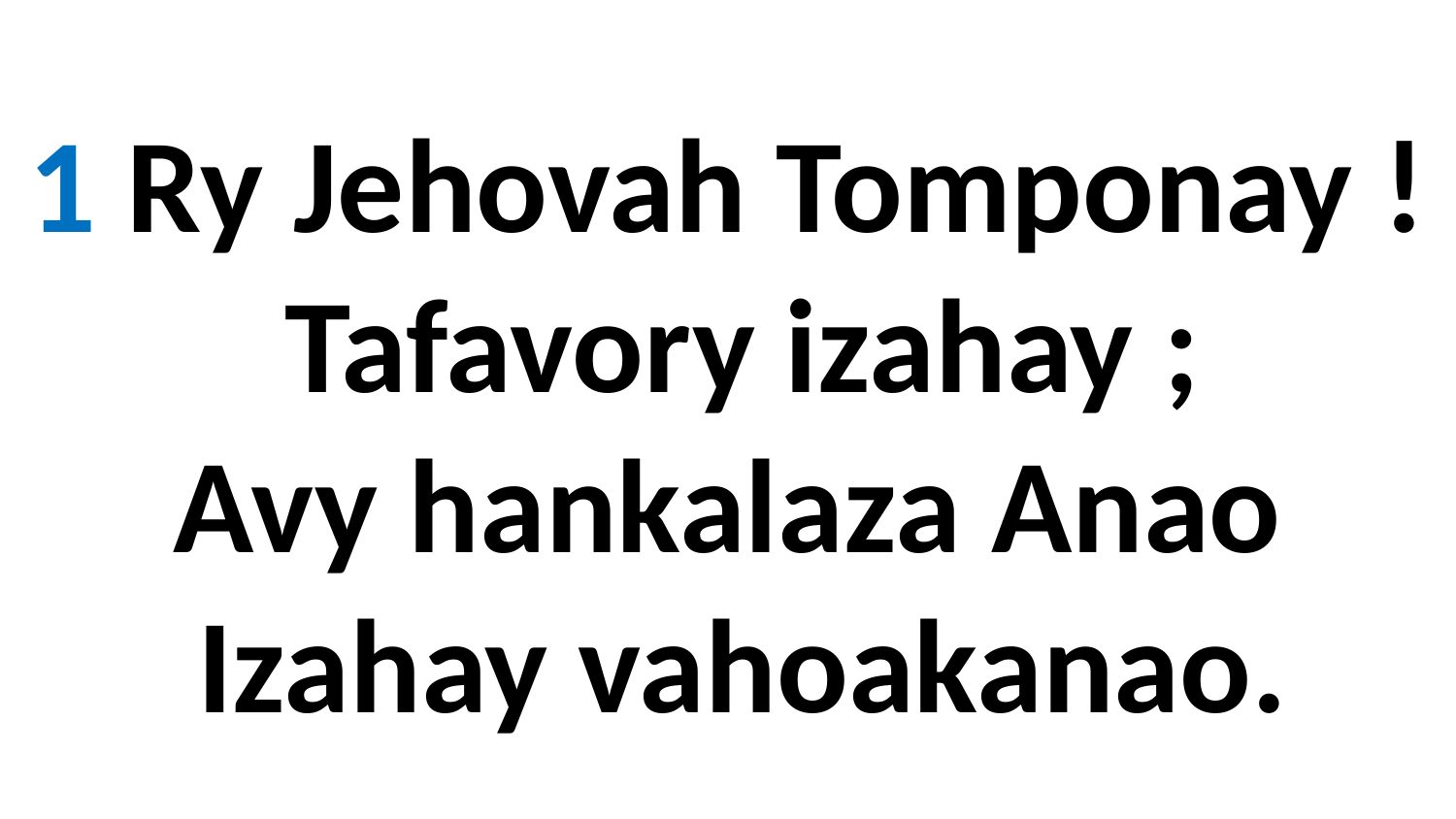

1 Ry Jehovah Tomponay !
 Tafavory izahay ;
Avy hankalaza Anao
 Izahay vahoakanao.